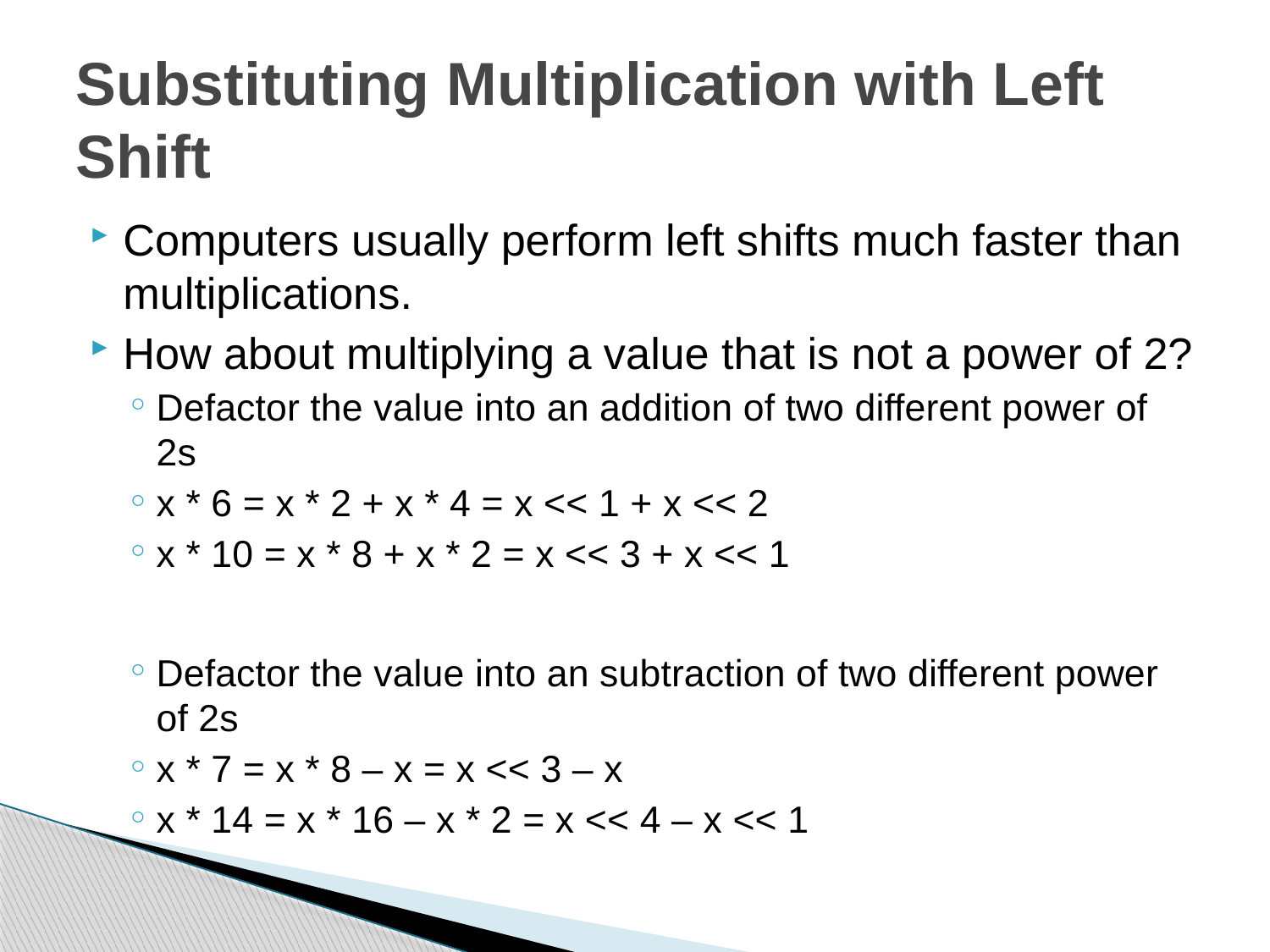

# Substituting Multiplication with Left Shift
Computers usually perform left shifts much faster than multiplications.
How about multiplying a value that is not a power of 2?
Defactor the value into an addition of two different power of 2s
x * 6 = x * 2 + x * 4 = x << 1 + x << 2
x * 10 = x * 8 + x * 2 = x << 3 + x << 1

Defactor the value into an subtraction of two different power of 2s
x * 7 = x * 8 – x = x << 3 – x
x * 14 = x * 16 – x * 2 = x << 4 – x << 1